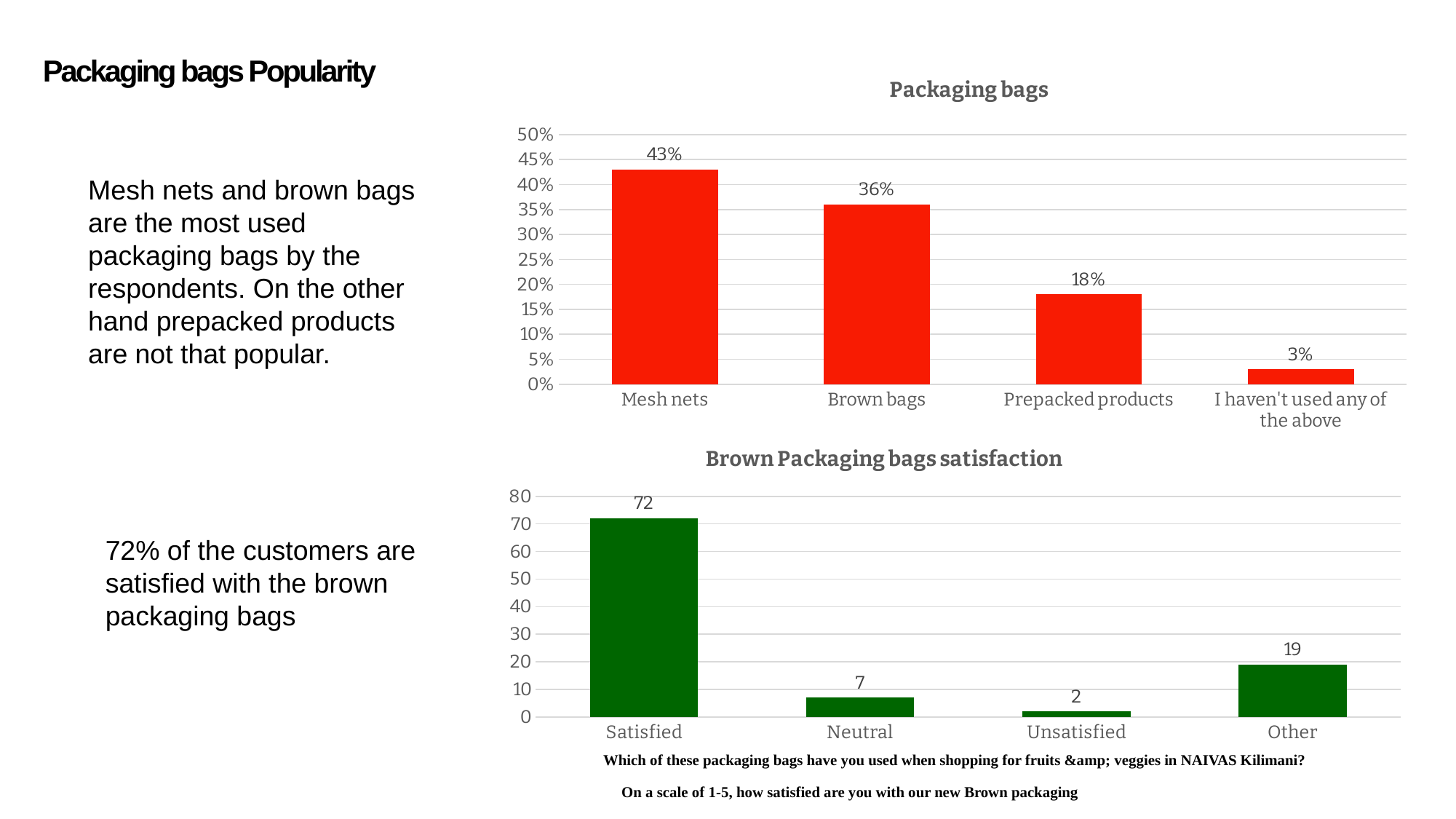

# Packaging bags Popularity

### Chart: Packaging bags

| Category | Percentage |
|---|---|
| Mesh nets | 0.43 |
| Brown bags | 0.36 |
| Prepacked products | 0.18 |
| I haven't used any of the above | 0.03 |
Mesh nets and brown bags are the most used packaging bags by the respondents. On the other hand prepacked products are not that popular.
72% of the customers are satisfied with the brown packaging bags

### Chart: Brown Packaging bags satisfaction

| Category | Percentage |
|---|---|
| Satisfied | 72.0 |
| Neutral | 7.0 |
| Unsatisfied | 2.0 |
| Other | 19.0 |
Which of these packaging bags have you used when shopping for fruits &amp; veggies in NAIVAS Kilimani?
On a scale of 1-5, how satisfied are you with our new Brown packaging